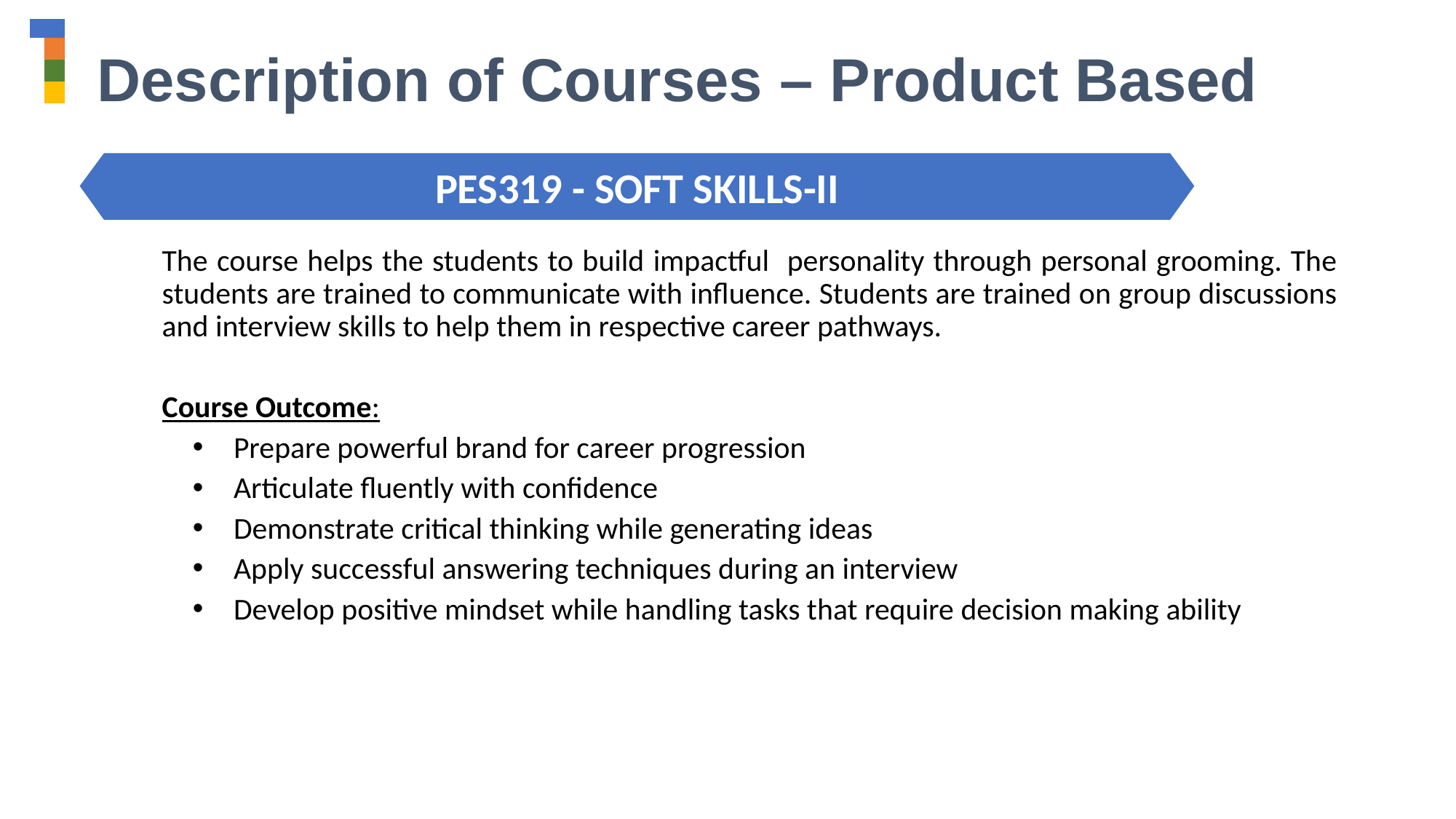

Description of Courses – Product Based
PES319 - SOFT SKILLS-II
The course helps the students to build impactful  personality through personal grooming. The students are trained to communicate with influence. Students are trained on group discussions and interview skills to help them in respective career pathways.

Course Outcome:
Prepare powerful brand for career progression
Articulate fluently with confidence
Demonstrate critical thinking while generating ideas
Apply successful answering techniques during an interview
Develop positive mindset while handling tasks that require decision making ability